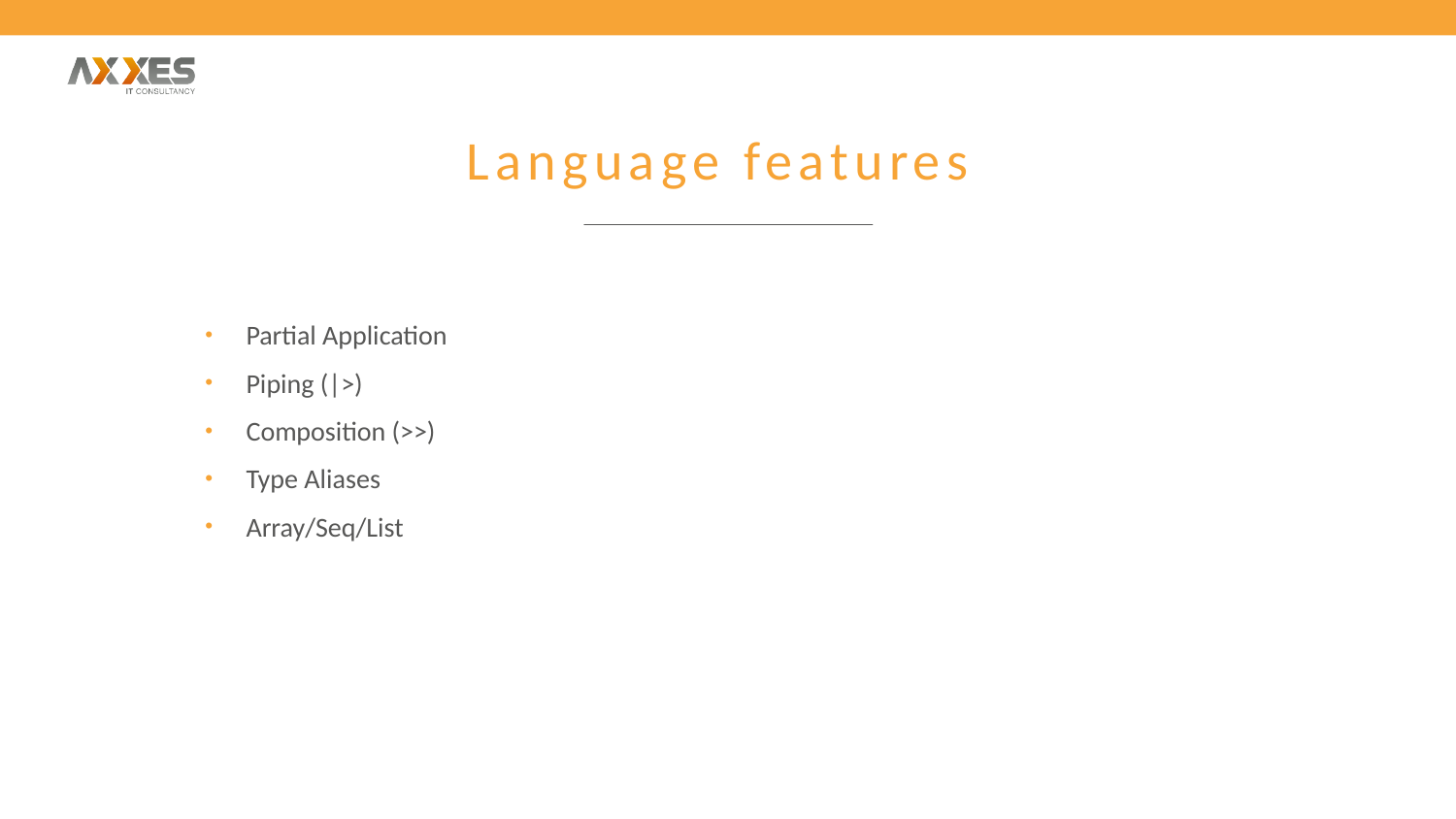

# Language features
Partial Application
Piping (|>)
Composition (>>)
Type Aliases
Array/Seq/List